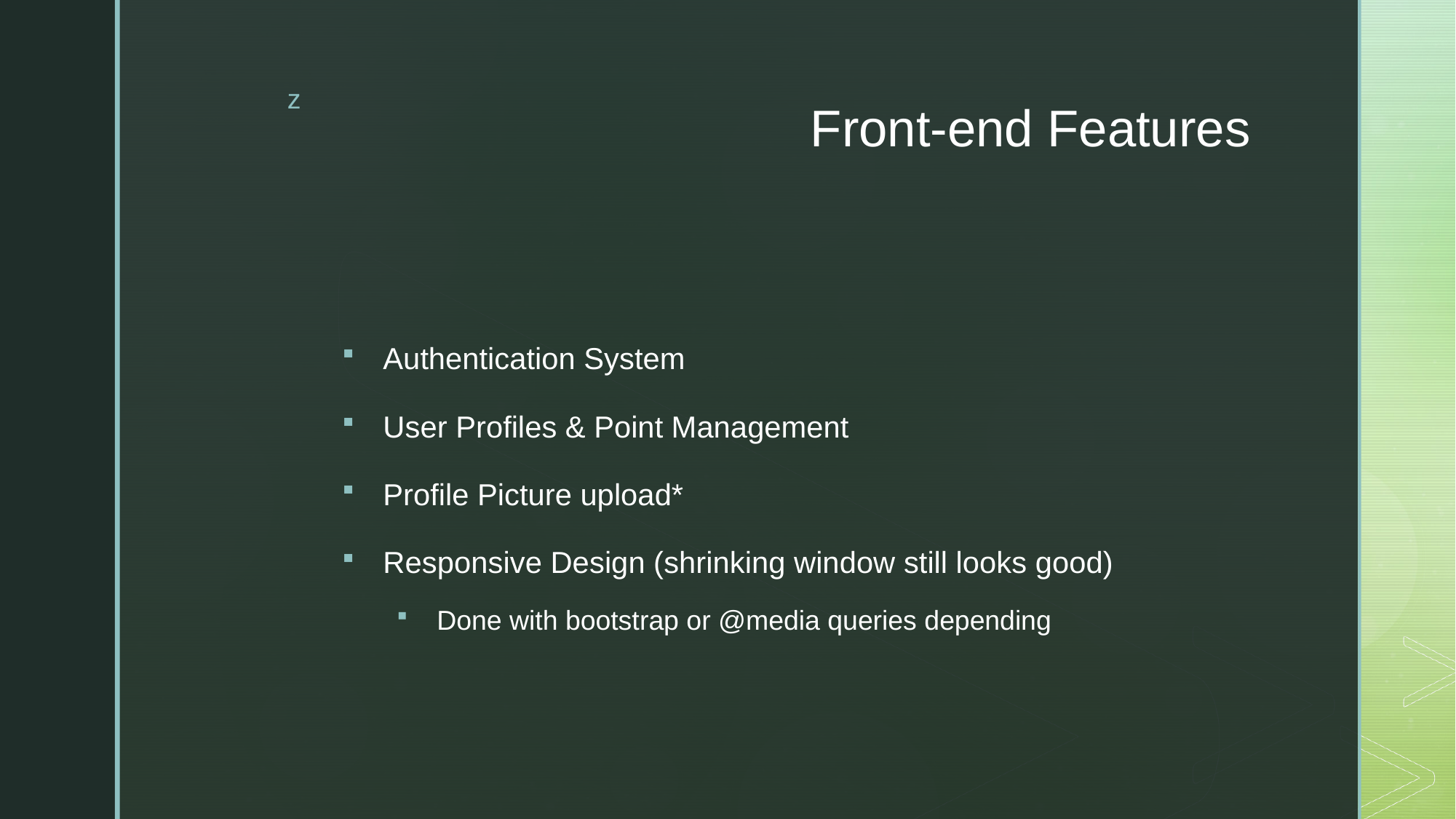

# Front-end Features
Authentication System
User Profiles & Point Management
Profile Picture upload*
Responsive Design (shrinking window still looks good)
Done with bootstrap or @media queries depending